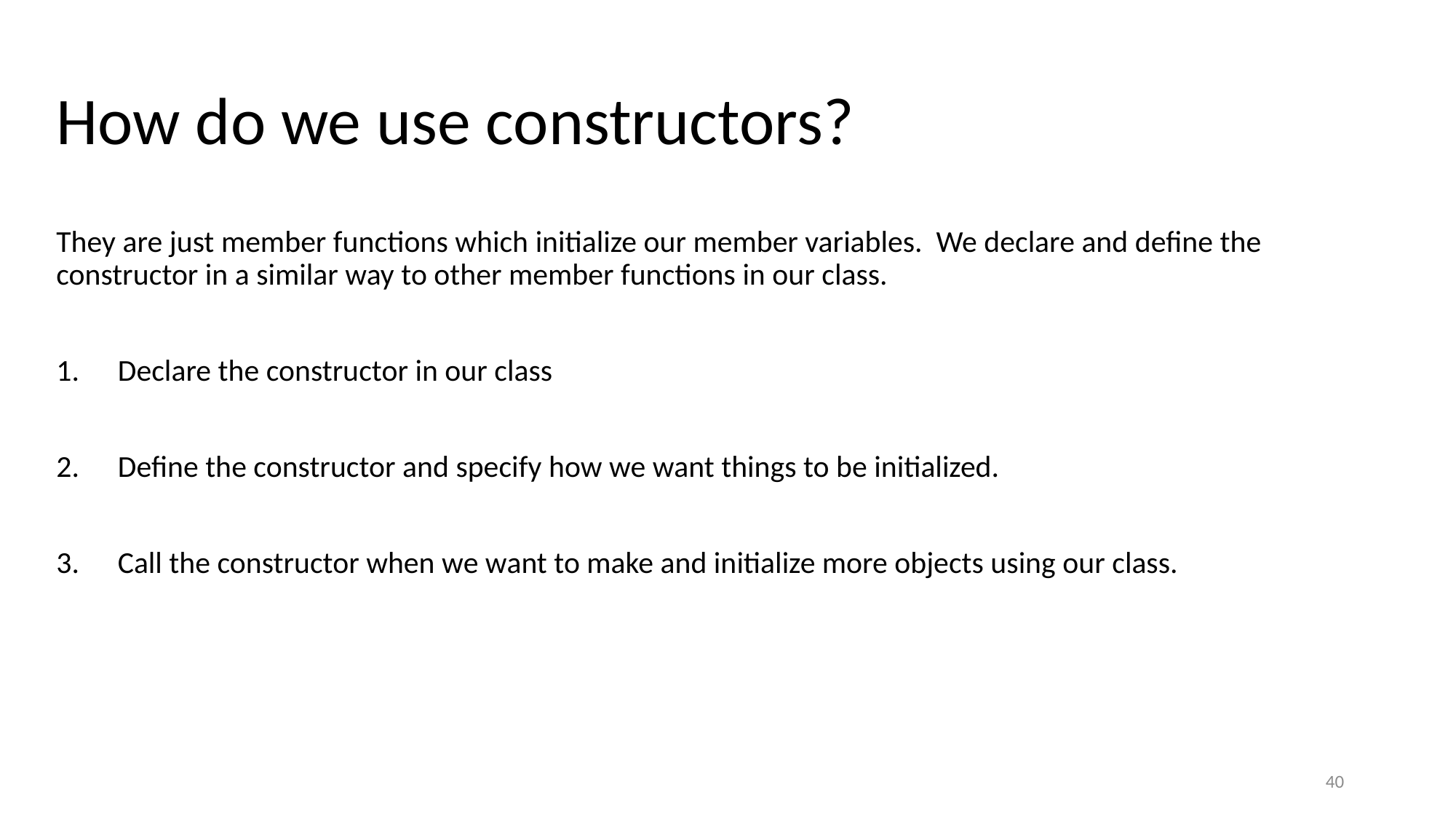

# How do we use constructors?
They are just member functions which initialize our member variables.  We declare and define the constructor in a similar way to other member functions in our class.

Declare the constructor in our class

Define the constructor and specify how we want things to be initialized.

Call the constructor when we want to make and initialize more objects using our class.
40